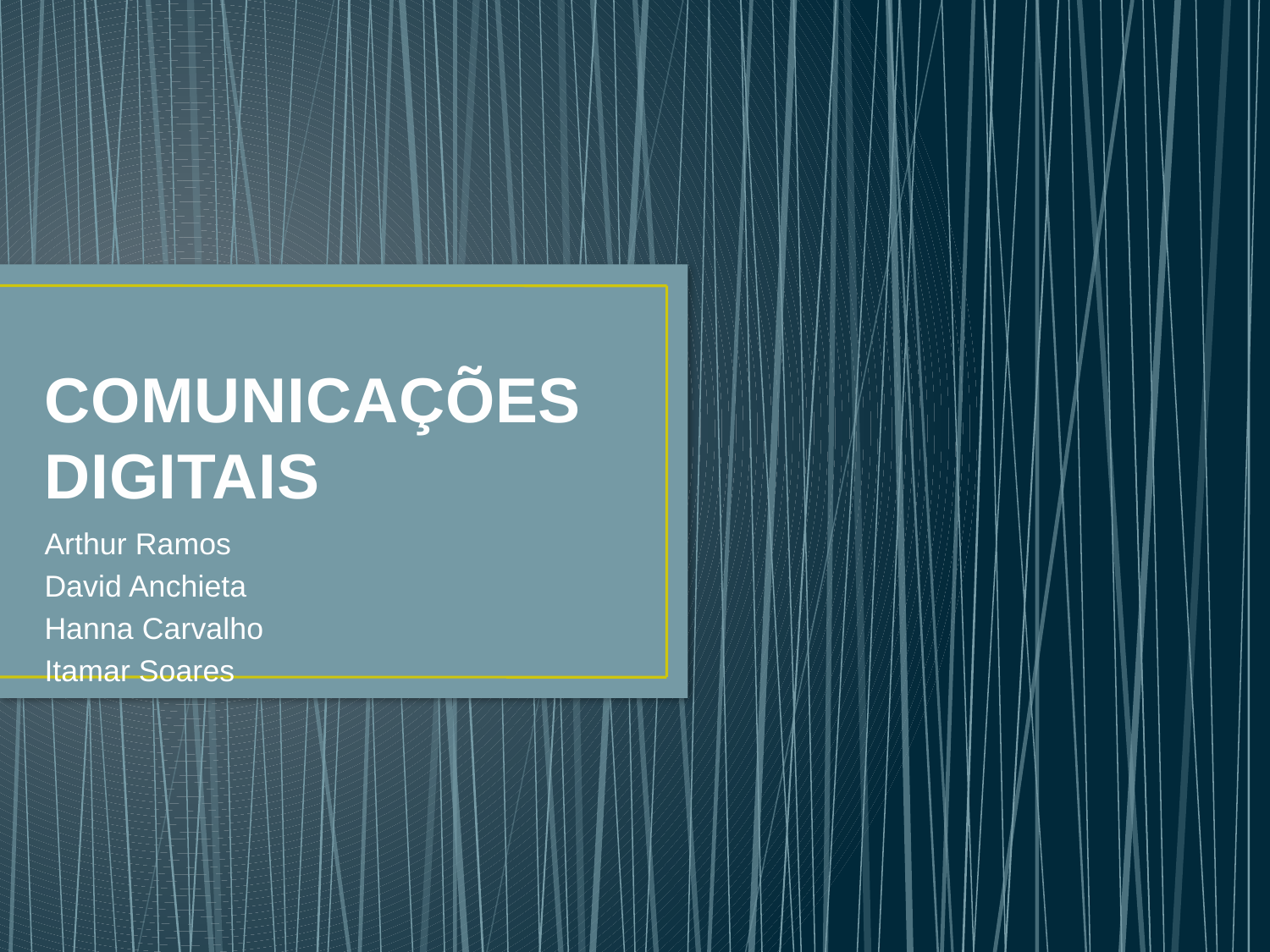

# COMUNICAÇÕES DIGITAIS
Arthur Ramos
David Anchieta
Hanna Carvalho
Itamar Soares